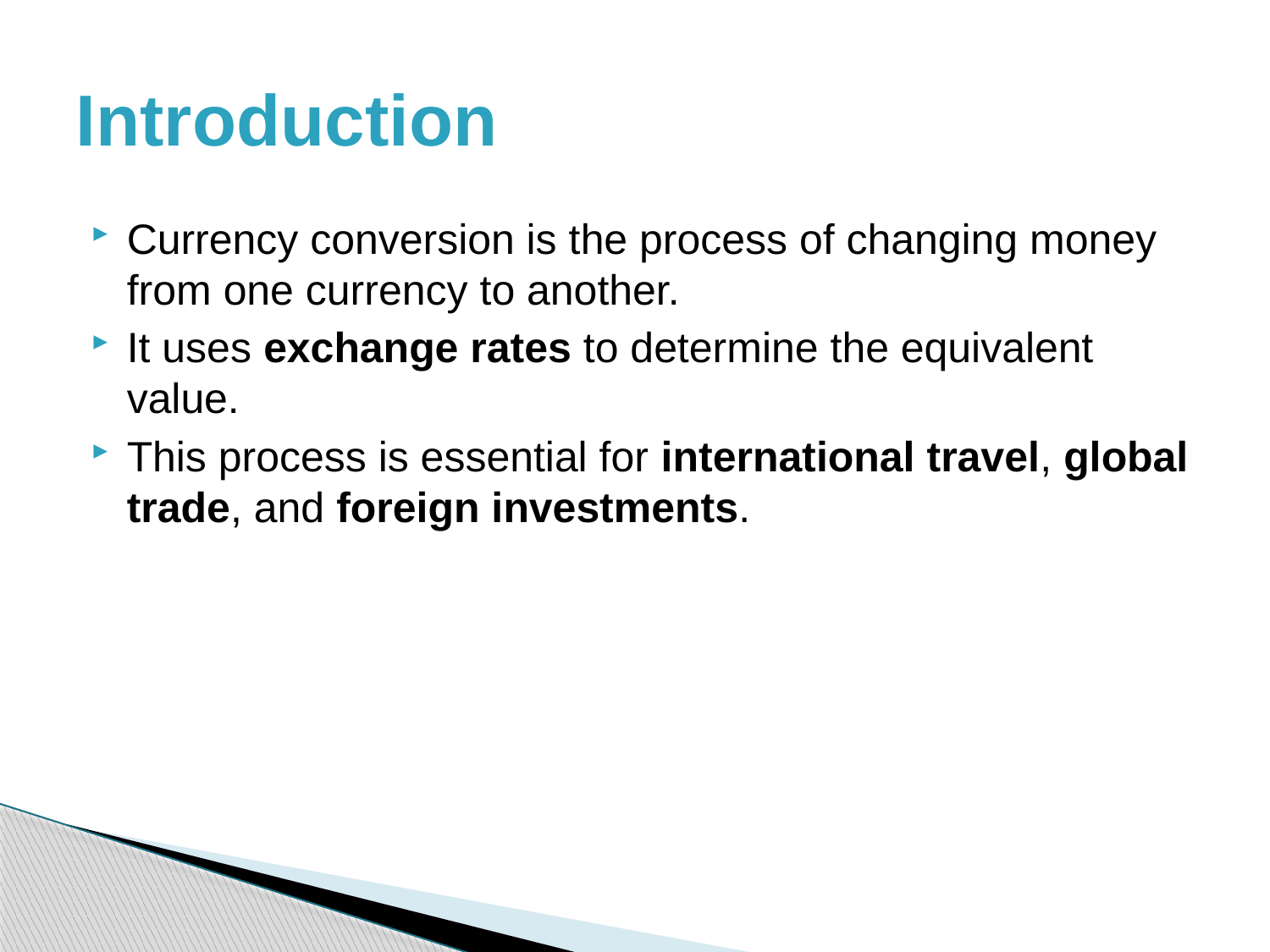

# Introduction
Currency conversion is the process of changing money from one currency to another.
It uses exchange rates to determine the equivalent value.
This process is essential for international travel, global trade, and foreign investments.